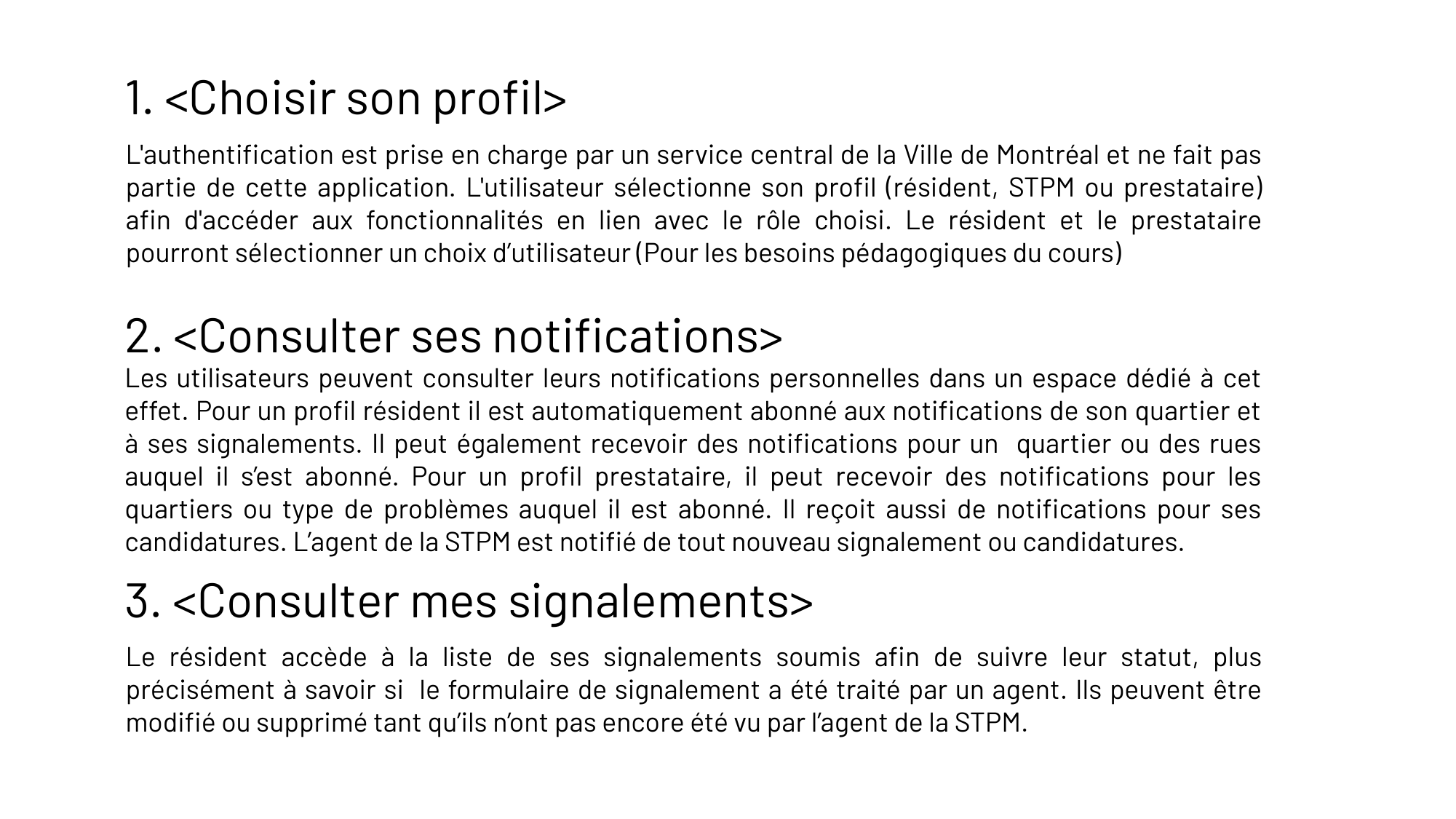

# 1. <Choisir son profil>
L'authentification est prise en charge par un service central de la Ville de Montréal et ne fait pas partie de cette application. L'utilisateur sélectionne son profil (résident, STPM ou prestataire) afin d'accéder aux fonctionnalités en lien avec le rôle choisi. Le résident et le prestataire pourront sélectionner un choix d’utilisateur (Pour les besoins pédagogiques du cours)
2. <Consulter ses notifications>
Les utilisateurs peuvent consulter leurs notifications personnelles dans un espace dédié à cet effet. Pour un profil résident il est automatiquement abonné aux notifications de son quartier et à ses signalements. Il peut également recevoir des notifications pour un  quartier ou des rues auquel il s’est abonné. Pour un profil prestataire, il peut recevoir des notifications pour les quartiers ou type de problèmes auquel il est abonné. Il reçoit aussi de notifications pour ses candidatures. L’agent de la STPM est notifié de tout nouveau signalement ou candidatures.

3. <Consulter mes signalements>
Le résident accède à la liste de ses signalements soumis afin de suivre leur statut, plus précisément à savoir si  le formulaire de signalement a été traité par un agent. Ils peuvent être modifié ou supprimé tant qu’ils n’ont pas encore été vu par l’agent de la STPM.